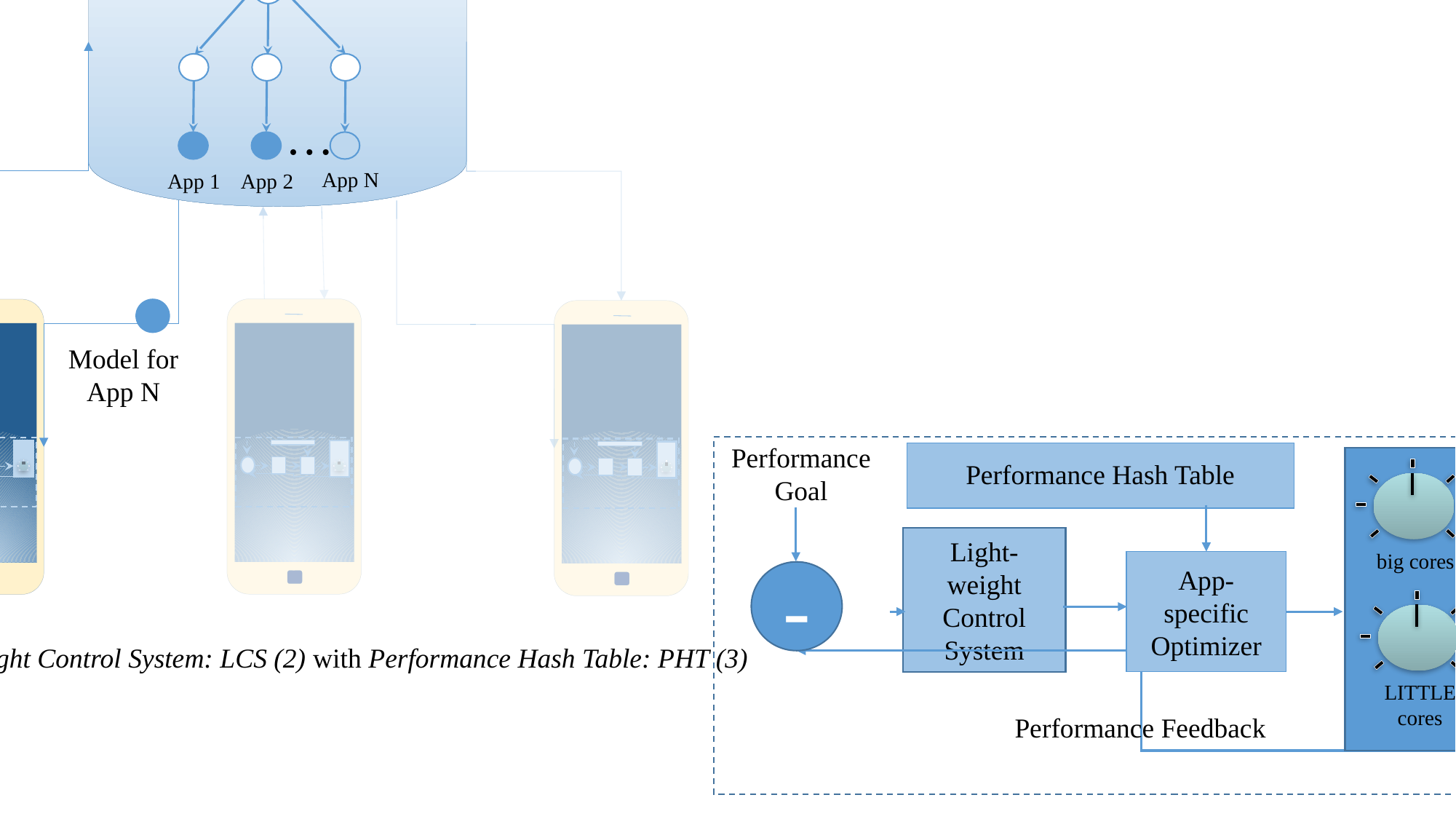

Server Machine

App 1

App 2

App N

…
Hierarchical Bayesian Model: HBM (1)

App N

Model for
App N

Light-weight Control System: LCS (2) with Performance Hash Table: PHT (3)

Performance
Goal

Performance Hash Table

big cores
big speeds

LITTLE cores
LITTLE speeds
Light-weight Control
System
App-specific
Optimizer
-
Performance Feedback